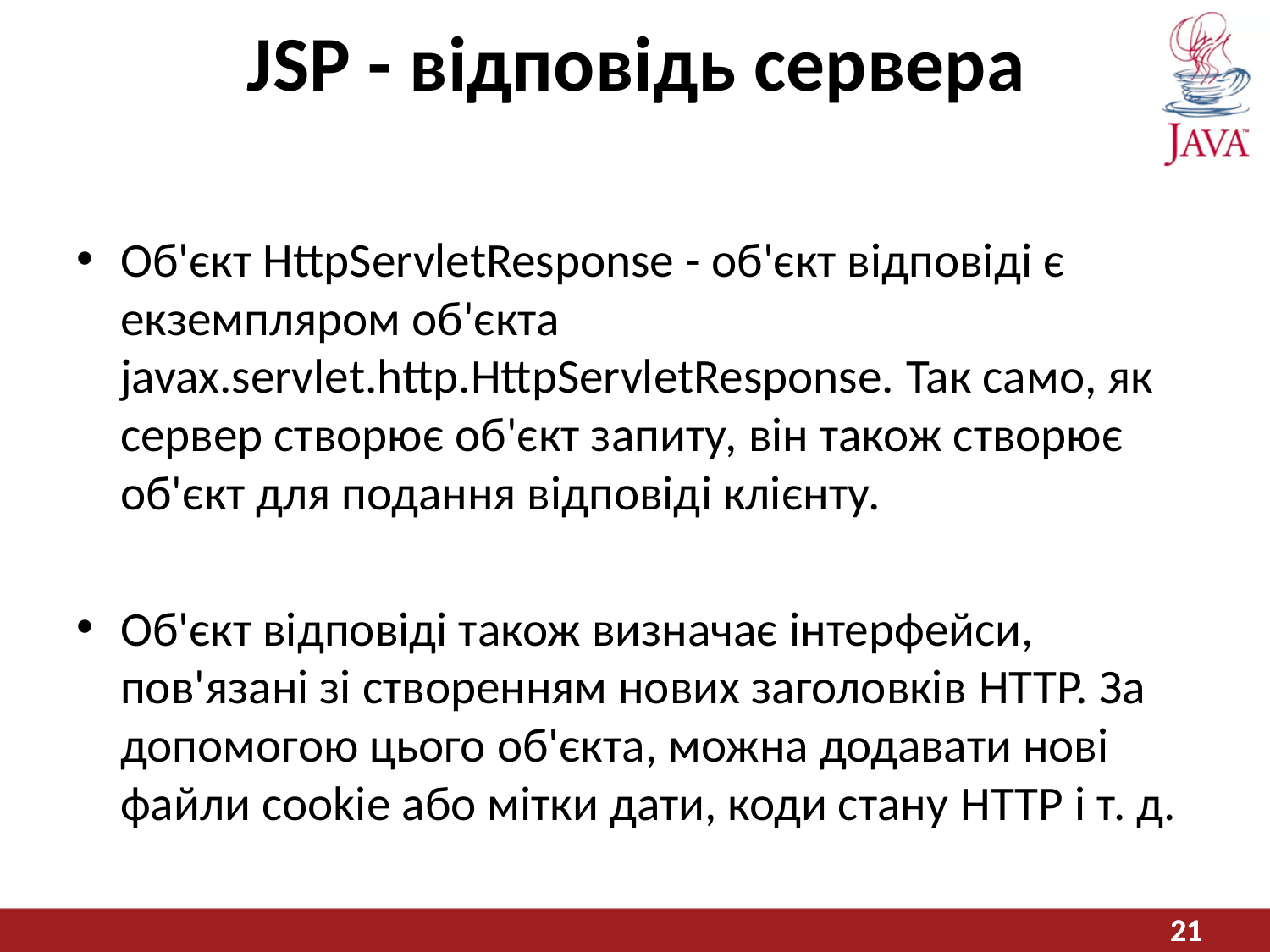

# JSP - відповідь сервера
Об'єкт HttpServletResponse - об'єкт відповіді є екземпляром об'єкта javax.servlet.http.HttpServletResponse. Так само, як сервер створює об'єкт запиту, він також створює об'єкт для подання відповіді клієнту.

Об'єкт відповіді також визначає інтерфейси, пов'язані зі створенням нових заголовків HTTP. За допомогою цього об'єкта, можна додавати нові файли cookie або мітки дати, коди стану HTTP і т. д.